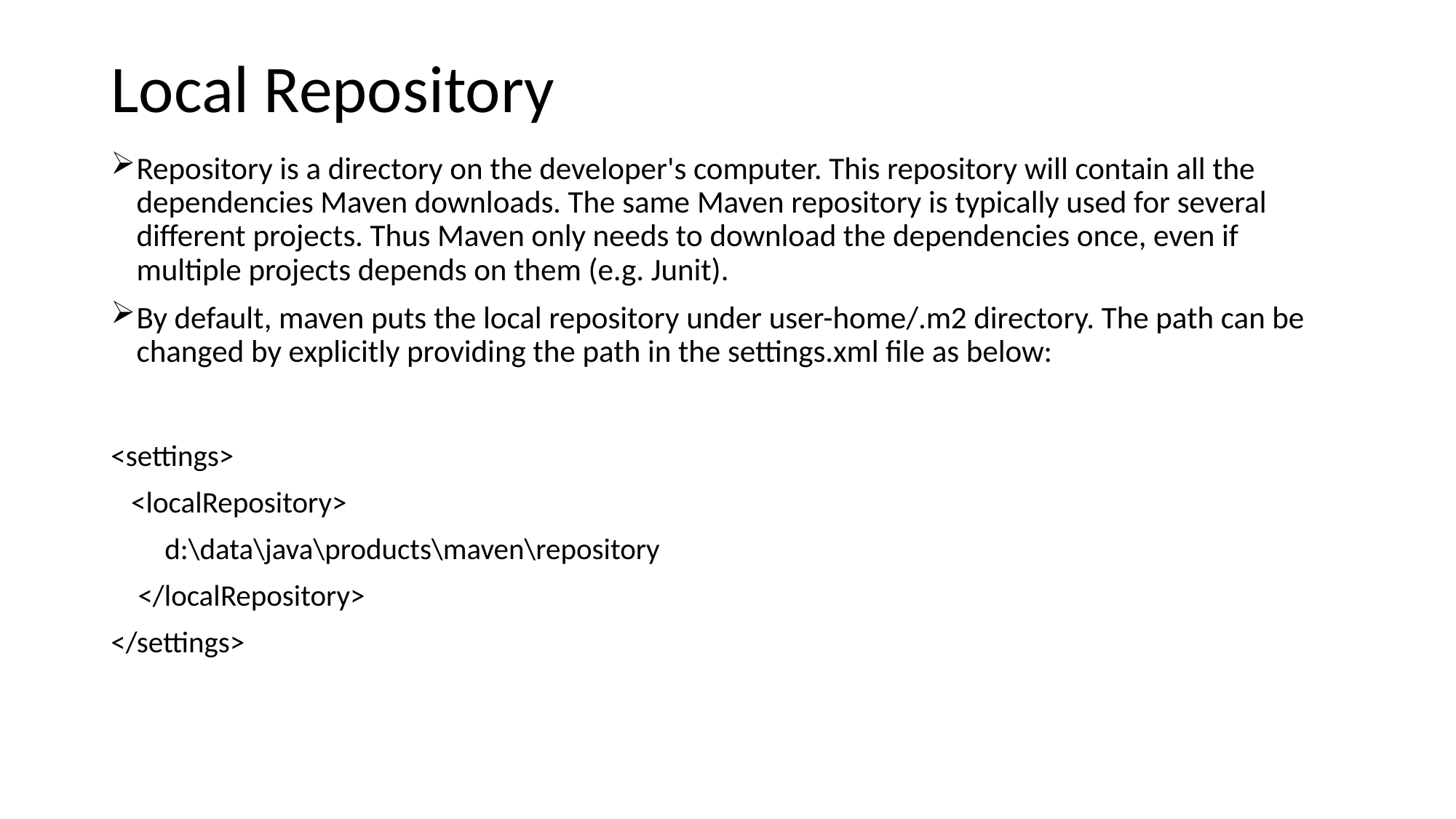

# Local Repository
Repository is a directory on the developer's computer. This repository will contain all the dependencies Maven downloads. The same Maven repository is typically used for several different projects. Thus Maven only needs to download the dependencies once, even if multiple projects depends on them (e.g. Junit).
By default, maven puts the local repository under user-home/.m2 directory. The path can be changed by explicitly providing the path in the settings.xml file as below:

<settings>
   <localRepository>
        d:\data\java\products\maven\repository
    </localRepository>
</settings>